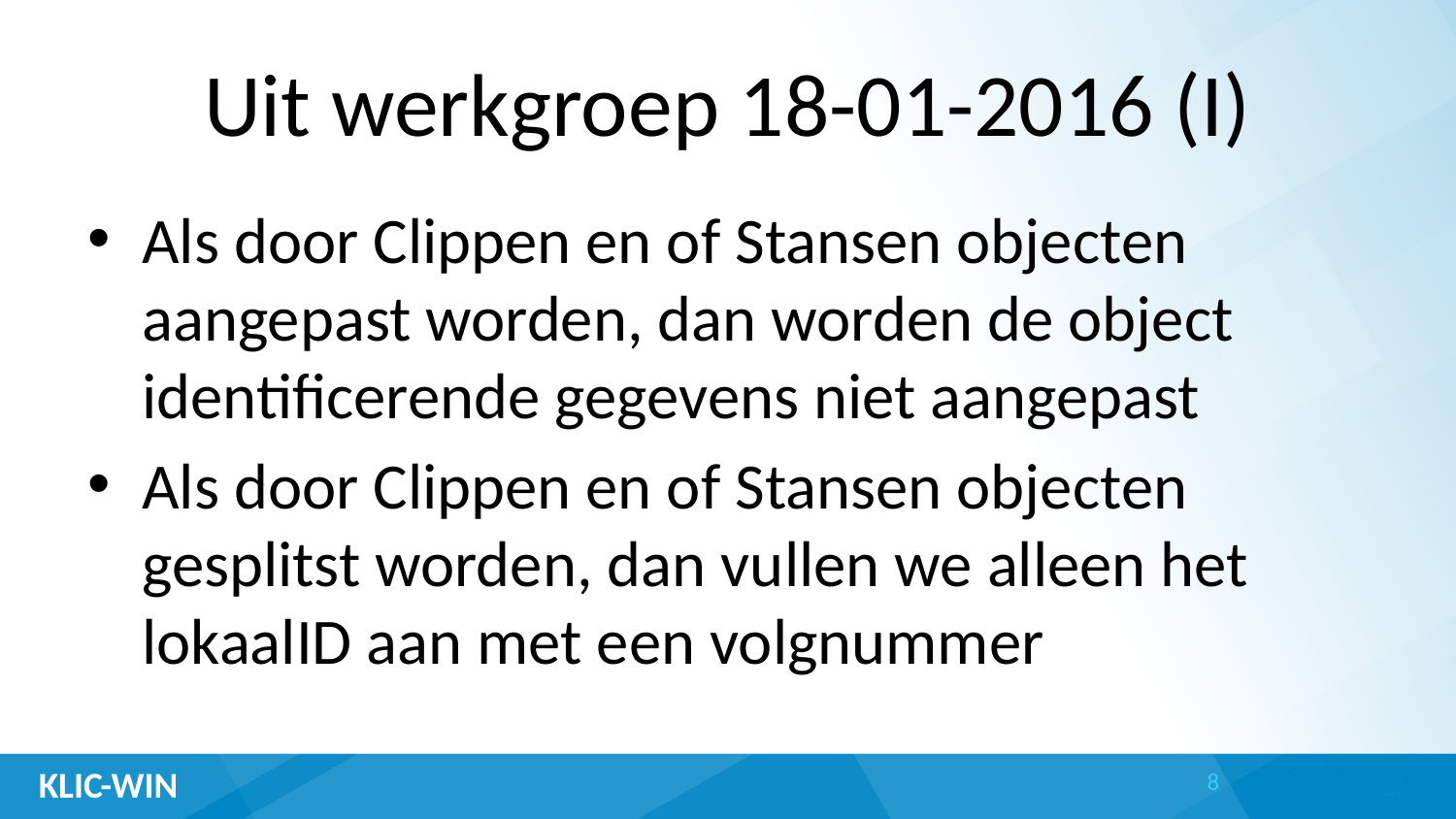

# Uit werkgroep 18-01-2016 (I)
Als door Clippen en of Stansen objecten aangepast worden, dan worden de object identificerende gegevens niet aangepast
Als door Clippen en of Stansen objecten gesplitst worden, dan vullen we alleen het lokaalID aan met een volgnummer
8